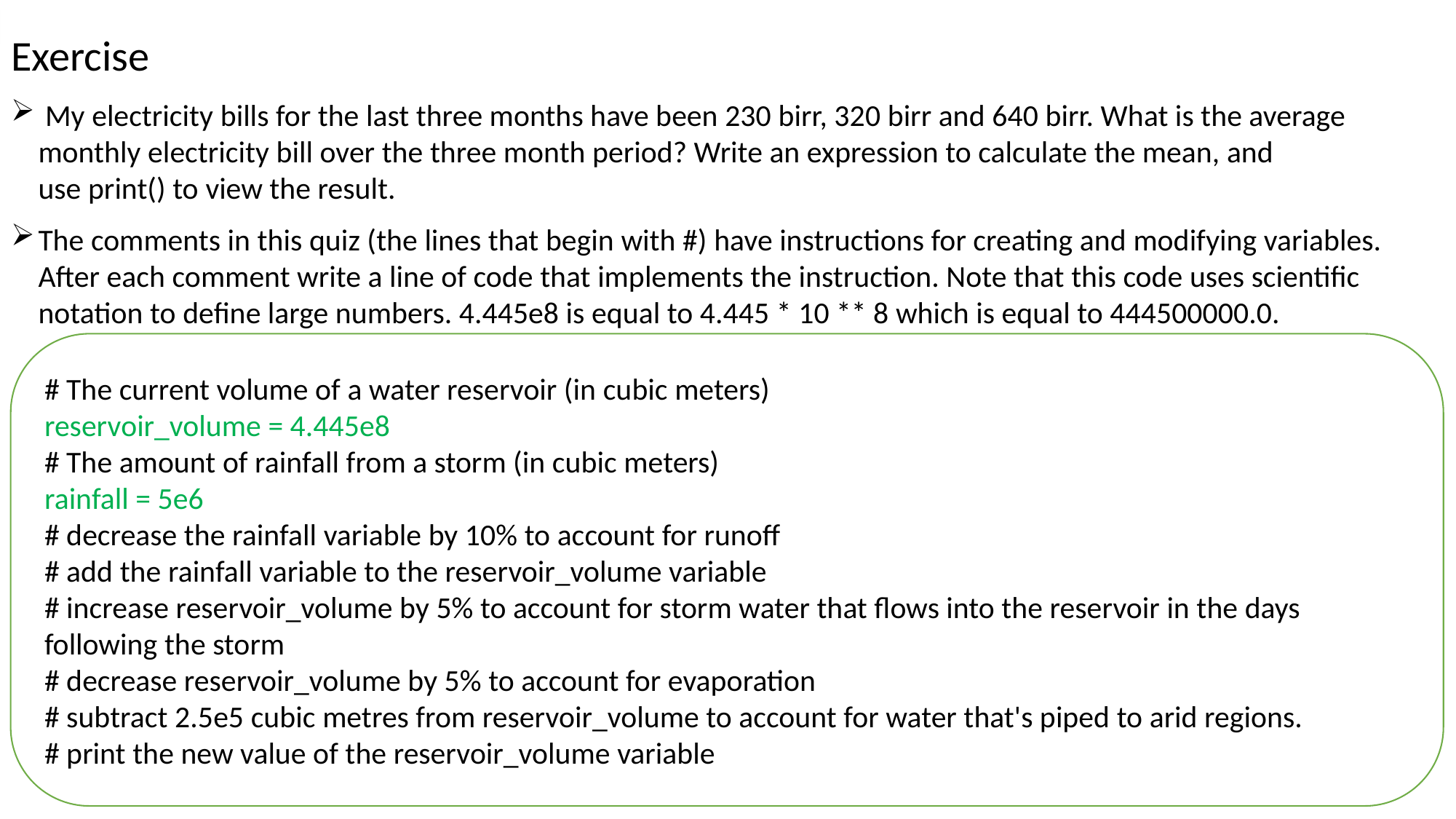

Exercise
 My electricity bills for the last three months have been 230 birr, 320 birr and 640 birr. What is the average monthly electricity bill over the three month period? Write an expression to calculate the mean, and use print() to view the result.
The comments in this quiz (the lines that begin with #) have instructions for creating and modifying variables. After each comment write a line of code that implements the instruction. Note that this code uses scientific notation to define large numbers. 4.445e8 is equal to 4.445 * 10 ** 8 which is equal to 444500000.0.

# The current volume of a water reservoir (in cubic meters)
reservoir_volume = 4.445e8
# The amount of rainfall from a storm (in cubic meters)
rainfall = 5e6
# decrease the rainfall variable by 10% to account for runoff
# add the rainfall variable to the reservoir_volume variable
# increase reservoir_volume by 5% to account for storm water that flows into the reservoir in the days following the storm
# decrease reservoir_volume by 5% to account for evaporation
# subtract 2.5e5 cubic metres from reservoir_volume to account for water that's piped to arid regions.
# print the new value of the reservoir_volume variable